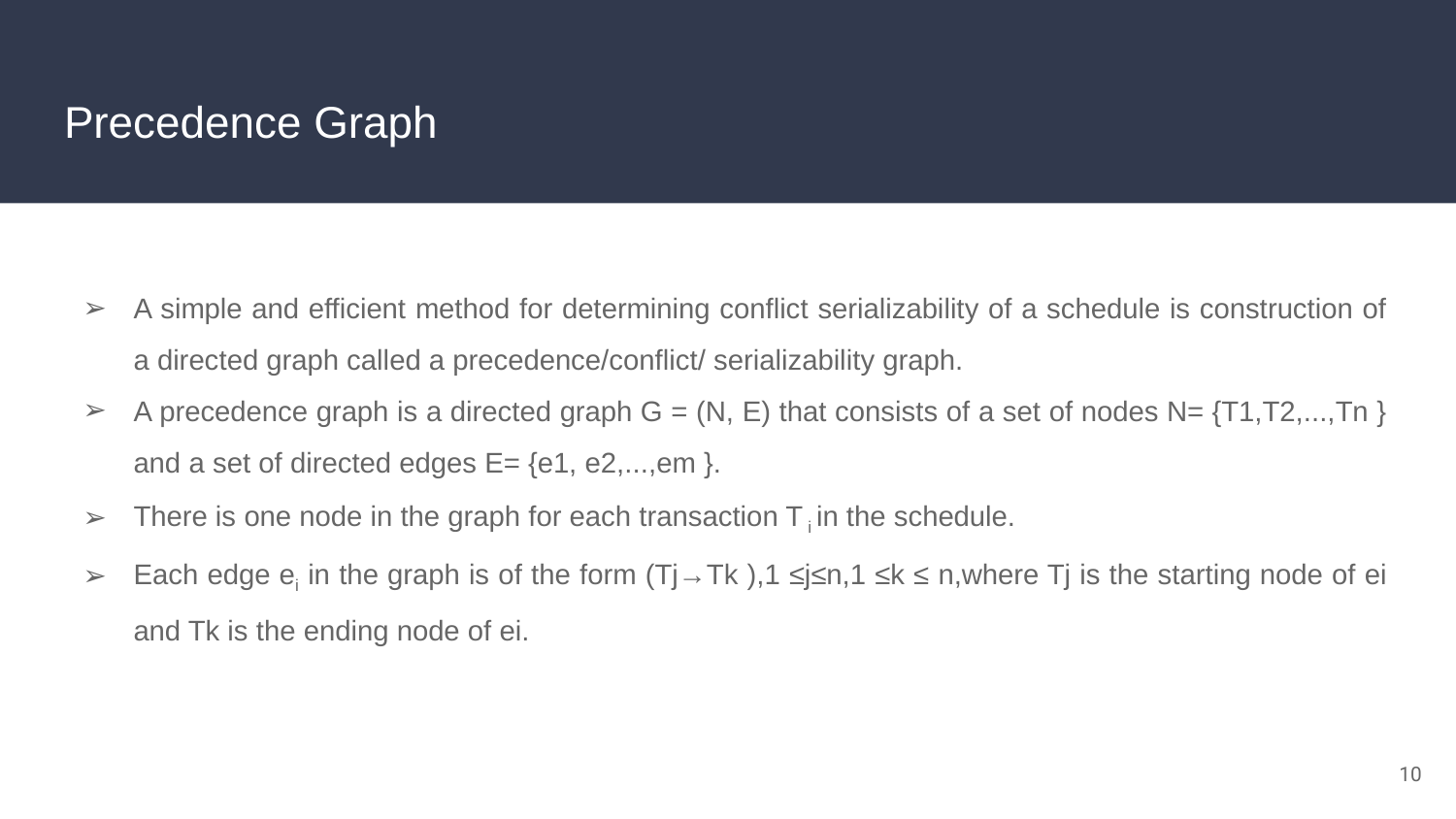

# Precedence Graph
A simple and efficient method for determining conflict serializability of a schedule is construction of a directed graph called a precedence/conflict/ serializability graph.
A precedence graph is a directed graph G = (N, E) that consists of a set of nodes N= {T1,T2,...,Tn } and a set of directed edges E= {e1, e2,...,em }.
There is one node in the graph for each transaction T i in the schedule.
Each edge ei in the graph is of the form (Tj→Tk ),1 ≤j≤n,1 ≤k ≤ n,where Tj is the starting node of ei and Tk is the ending node of ei.

10